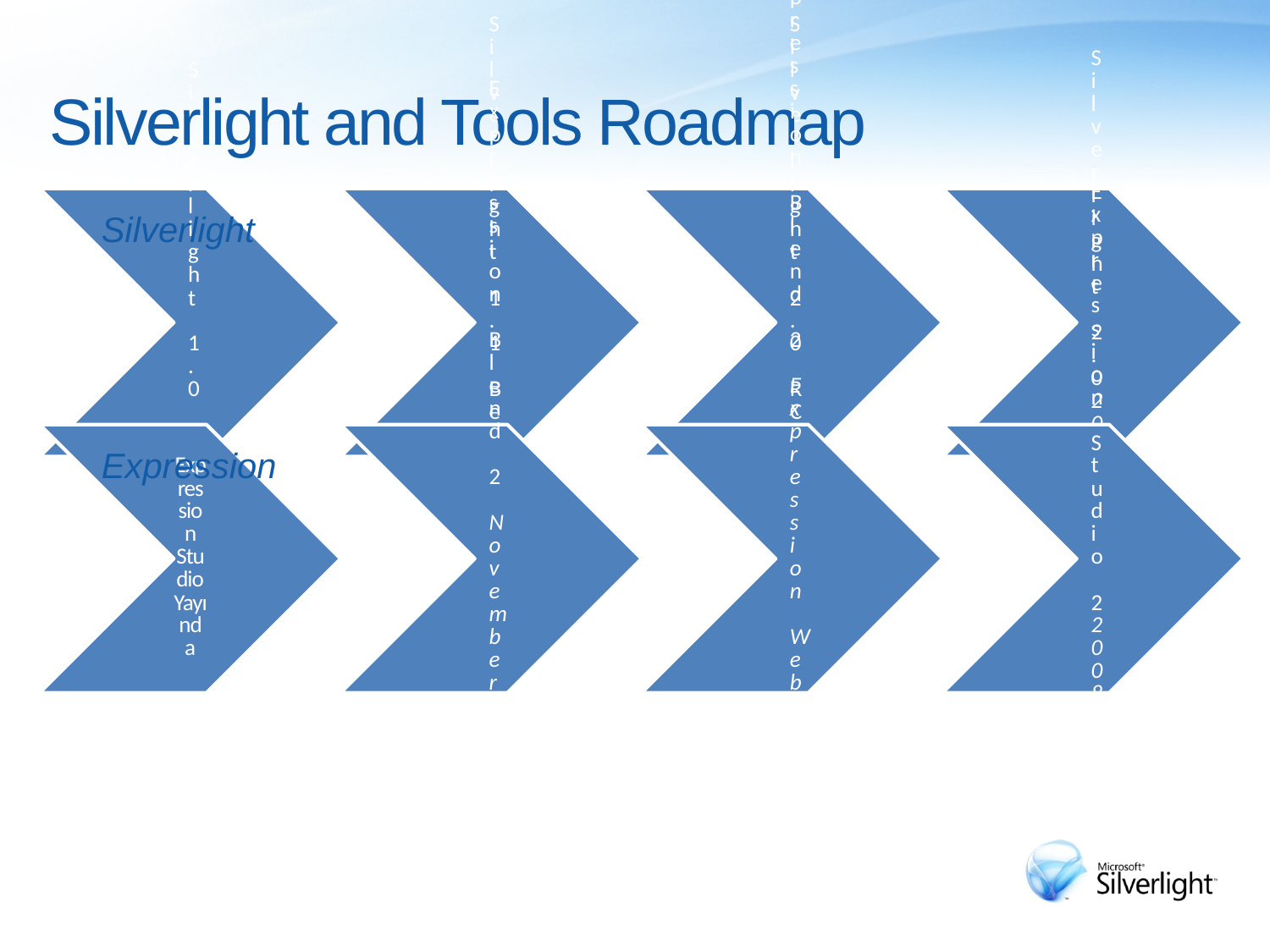

# Silverlight and Tools Roadmap
Yayında
Silverlight
Yayında
2008 3. Çeyrek
Yayında
Expression